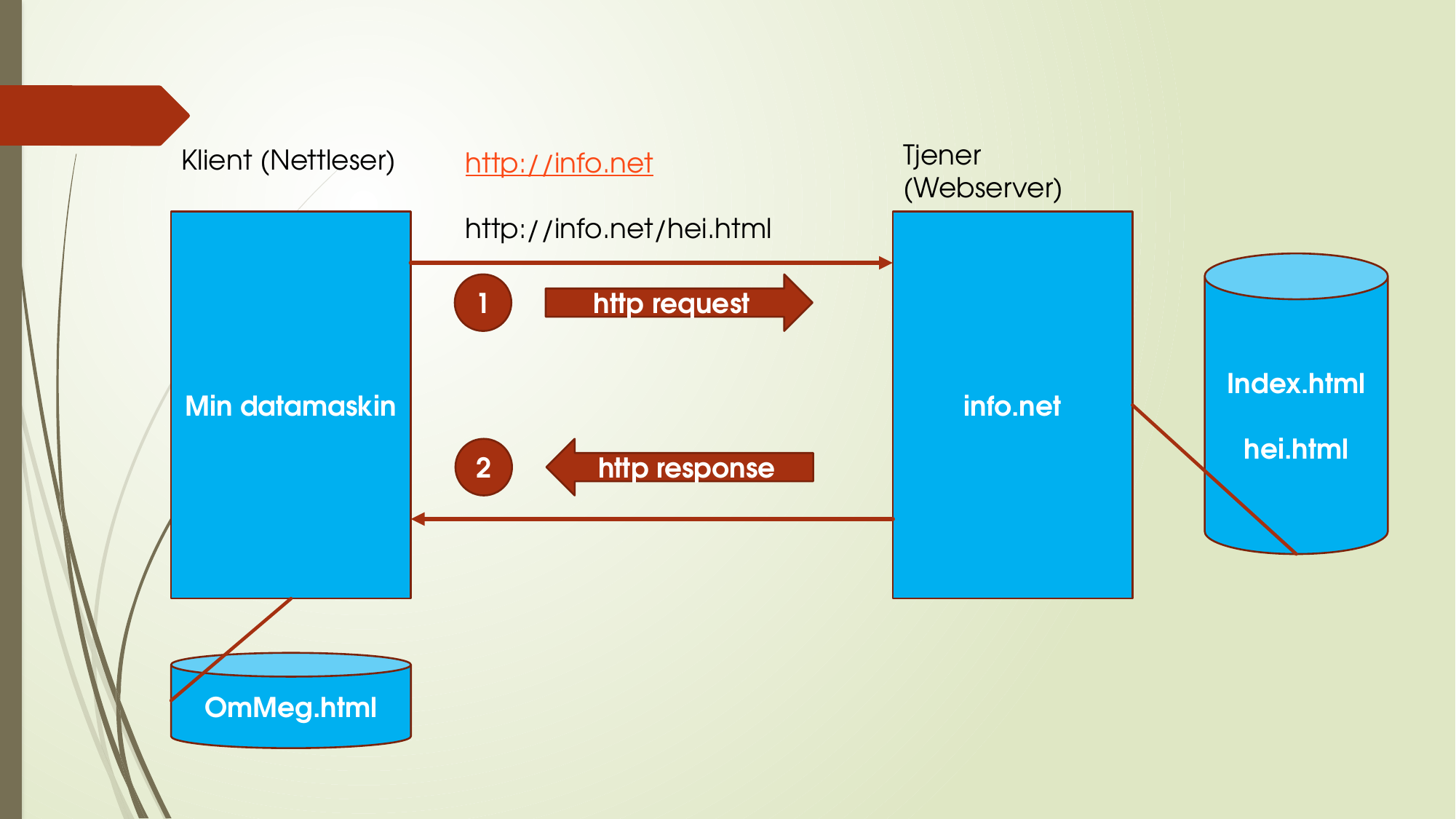

Tjener (Webserver)
Klient (Nettleser)
http://info.net

http://info.net/hei.html
info.net
Min datamaskin
Index.html

hei.html
1
http request
2
http response
OmMeg.html